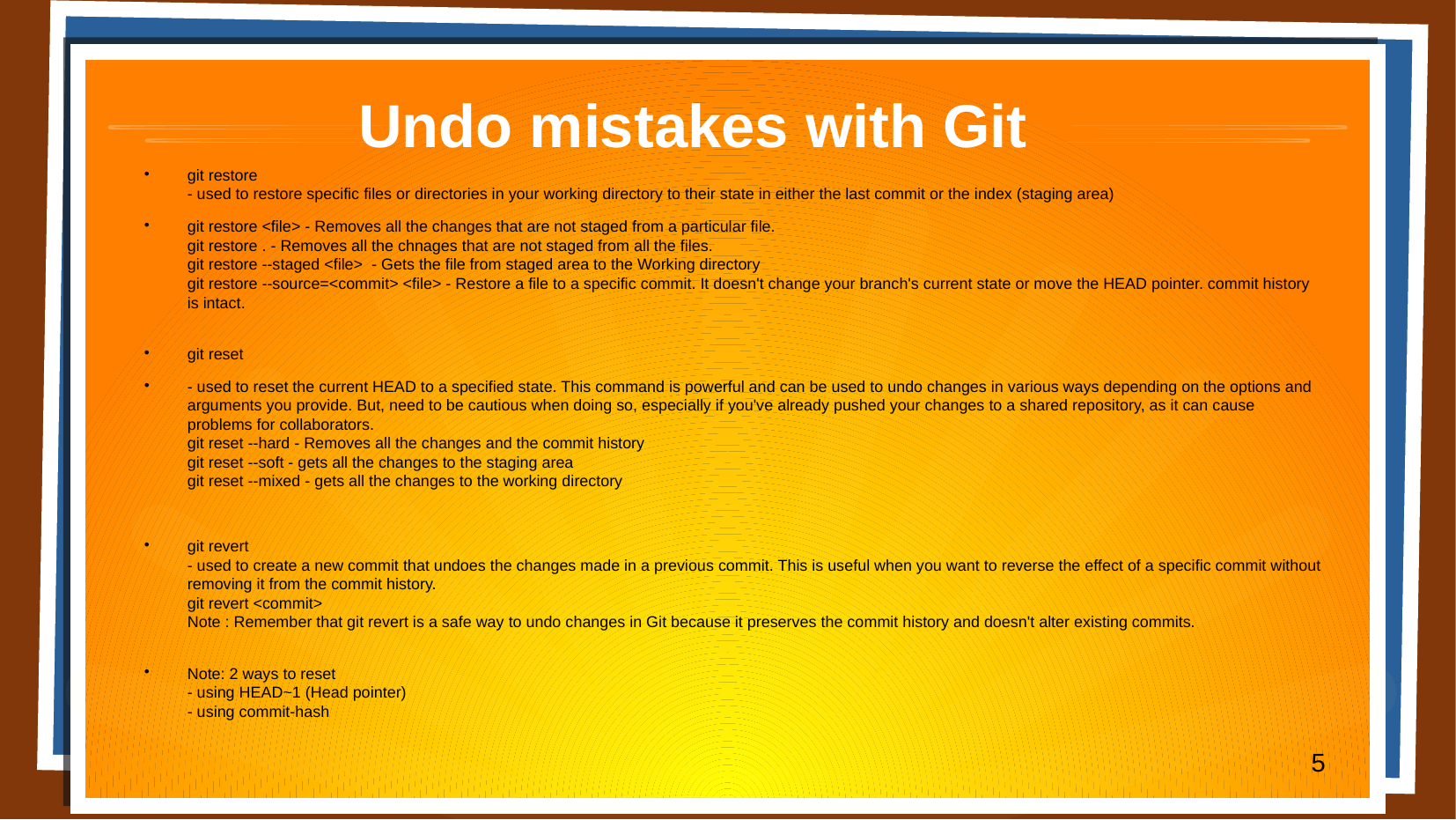

# Undo mistakes with Git
git restore
- used to restore specific files or directories in your working directory to their state in either the last commit or the index (staging area)
git restore <file> - Removes all the changes that are not staged from a particular file.
git restore . - Removes all the chnages that are not staged from all the files.
git restore --staged <file>  - Gets the file from staged area to the Working directory
git restore --source=<commit> <file> - Restore a file to a specific commit. It doesn't change your branch's current state or move the HEAD pointer. commit history is intact.
git reset
- used to reset the current HEAD to a specified state. This command is powerful and can be used to undo changes in various ways depending on the options and arguments you provide. But, need to be cautious when doing so, especially if you've already pushed your changes to a shared repository, as it can cause problems for collaborators.
git reset --hard - Removes all the changes and the commit history
git reset --soft - gets all the changes to the staging area
git reset --mixed - gets all the changes to the working directory

git revert
- used to create a new commit that undoes the changes made in a previous commit. This is useful when you want to reverse the effect of a specific commit without removing it from the commit history.
git revert <commit>
Note : Remember that git revert is a safe way to undo changes in Git because it preserves the commit history and doesn't alter existing commits.
Note: 2 ways to reset
- using HEAD~1 (Head pointer)
- using commit-hash
5